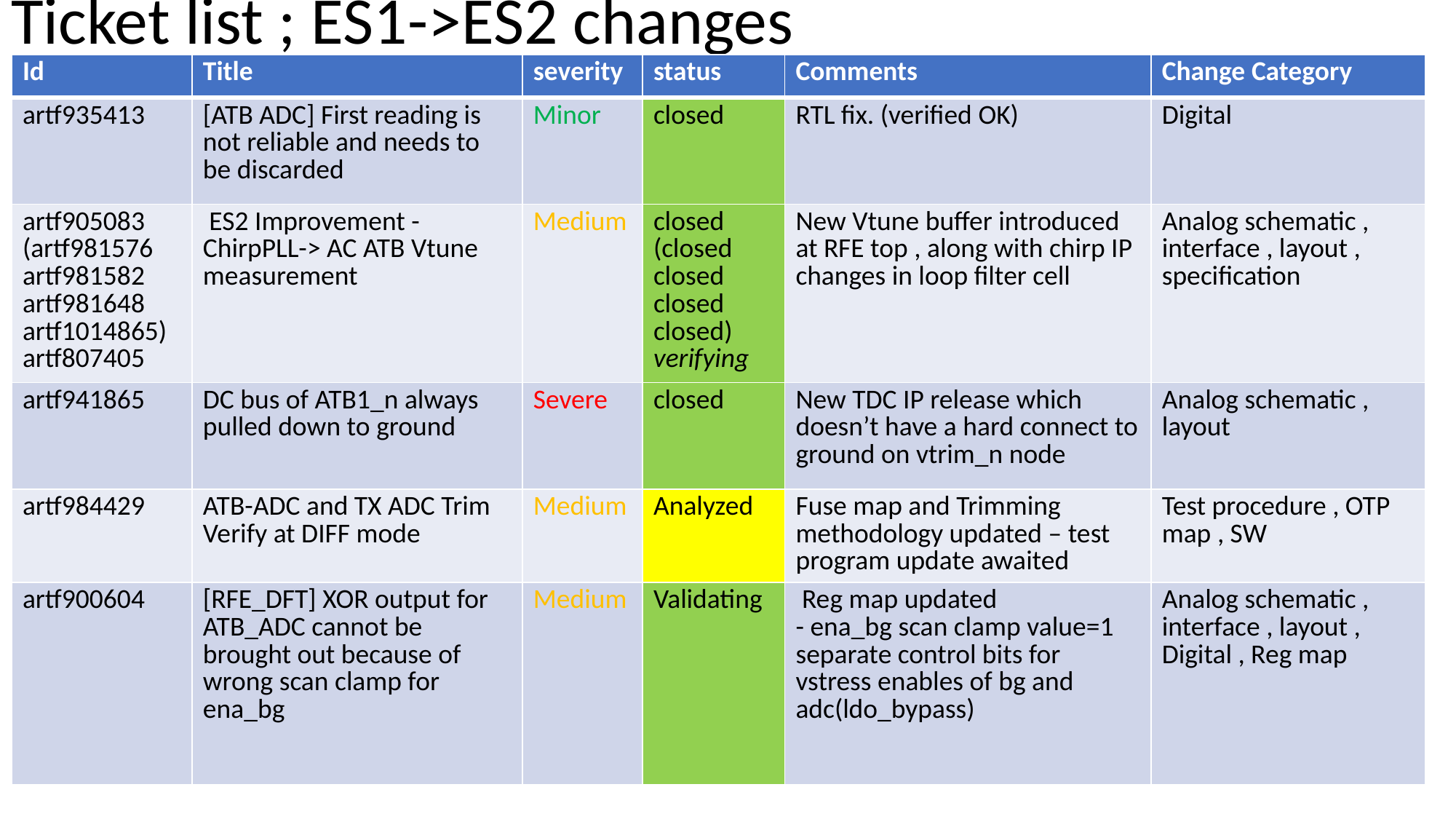

# Ticket list ; ES1->ES2 changes
| Id | Title | severity | status | Comments | Change Category |
| --- | --- | --- | --- | --- | --- |
| artf935413 | [ATB ADC] First reading is not reliable and needs to be discarded | Minor | closed | RTL fix. (verified OK) | Digital |
| artf905083 (artf981576 artf981582 artf981648 artf1014865) artf807405 | ES2 Improvement - ChirpPLL-> AC ATB Vtune measurement | Medium | closed (closed closed closed closed) verifying | New Vtune buffer introduced at RFE top , along with chirp IP changes in loop filter cell | Analog schematic , interface , layout , specification |
| artf941865 | DC bus of ATB1\_n always pulled down to ground | Severe | closed | New TDC IP release which doesn’t have a hard connect to ground on vtrim\_n node | Analog schematic , layout |
| artf984429 | ATB-ADC and TX ADC Trim Verify at DIFF mode | Medium | Analyzed | Fuse map and Trimming methodology updated – test program update awaited | Test procedure , OTP map , SW |
| artf900604 | [RFE\_DFT] XOR output for ATB\_ADC cannot be brought out because of wrong scan clamp for ena\_bg | Medium | Validating | Reg map updated - ena\_bg scan clamp value=1 separate control bits for vstress enables of bg and adc(ldo\_bypass) | Analog schematic , interface , layout , Digital , Reg map |